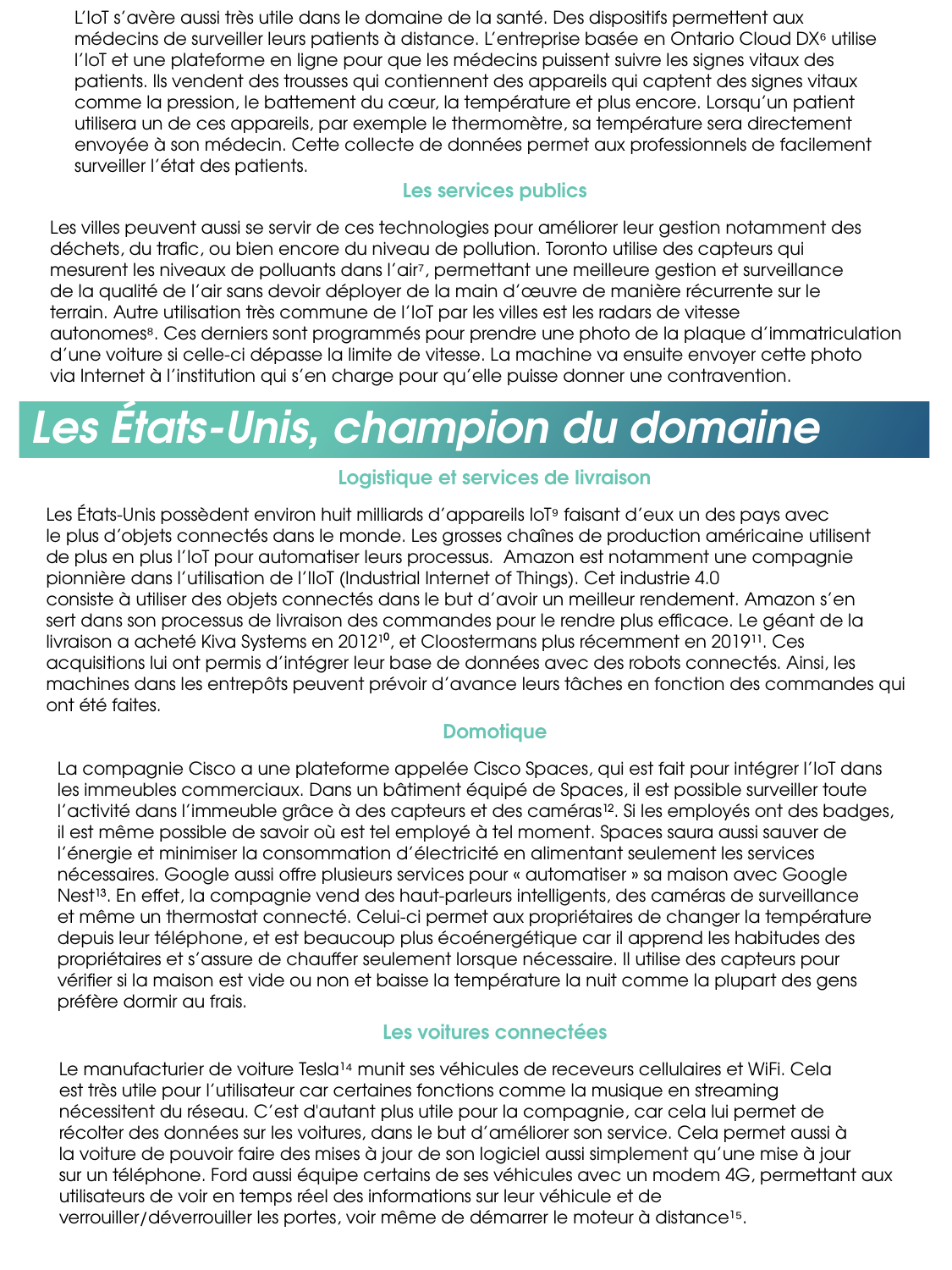

L’IoT s’avère aussi très utile dans le domaine de la santé. Des dispositifs permettent aux
médecins de surveiller leurs patients à distance. L’entreprise basée en Ontario Cloud DX⁶ utilise
l’IoT et une plateforme en ligne pour que les médecins puissent suivre les signes vitaux des
patients. Ils vendent des trousses qui contiennent des appareils qui captent des signes vitaux
comme la pression, le battement du cœur, la température et plus encore. Lorsqu’un patient
utilisera un de ces appareils, par exemple le thermomètre, sa température sera directement
envoyée à son médecin. Cette collecte de données permet aux professionnels de facilement
surveiller l’état des patients.
Les services publics
Les villes peuvent aussi se servir de ces technologies pour améliorer leur gestion notamment des
déchets, du trafic, ou bien encore du niveau de pollution. Toronto utilise des capteurs qui
mesurent les niveaux de polluants dans l’air⁷, permettant une meilleure gestion et surveillance
de la qualité de l’air sans devoir déployer de la main d’œuvre de manière récurrente sur le
terrain. Autre utilisation très commune de l’IoT par les villes est les radars de vitesse
autonomes⁸. Ces derniers sont programmés pour prendre une photo de la plaque d’immatriculation
d’une voiture si celle-ci dépasse la limite de vitesse. La machine va ensuite envoyer cette photo
via Internet à l’institution qui s’en charge pour qu’elle puisse donner une contravention.
# Les États-Unis, champion du domaine
Logistique et services de livraison
Les États-Unis possèdent environ huit milliards d’appareils IoT⁹ faisant d’eux un des pays avec
le plus d’objets connectés dans le monde. Les grosses chaînes de production américaine utilisent
de plus en plus l’IoT pour automatiser leurs processus.  Amazon est notamment une compagnie
pionnière dans l’utilisation de l’IIoT (Industrial Internet of Things). Cet industrie 4.0
consiste à utiliser des objets connectés dans le but d’avoir un meilleur rendement. Amazon s’en
sert dans son processus de livraison des commandes pour le rendre plus efficace. Le géant de la
livraison a acheté Kiva Systems en 2012¹⁰, et Cloostermans plus récemment en 2019¹¹. Ces
acquisitions lui ont permis d’intégrer leur base de données avec des robots connectés. Ainsi, les
machines dans les entrepôts peuvent prévoir d’avance leurs tâches en fonction des commandes qui
ont été faites.
Domotique
La compagnie Cisco a une plateforme appelée Cisco Spaces, qui est fait pour intégrer l’IoT dans
les immeubles commerciaux. Dans un bâtiment équipé de Spaces, il est possible surveiller toute
l’activité dans l’immeuble grâce à des capteurs et des caméras¹². Si les employés ont des badges,
il est même possible de savoir où est tel employé à tel moment. Spaces saura aussi sauver de
l’énergie et minimiser la consommation d’électricité en alimentant seulement les services
nécessaires. Google aussi offre plusieurs services pour « automatiser » sa maison avec Google
Nest¹³. En effet, la compagnie vend des haut-parleurs intelligents, des caméras de surveillance
et même un thermostat connecté. Celui-ci permet aux propriétaires de changer la température
depuis leur téléphone, et est beaucoup plus écoénergétique car il apprend les habitudes des
propriétaires et s’assure de chauffer seulement lorsque nécessaire. Il utilise des capteurs pour
vérifier si la maison est vide ou non et baisse la température la nuit comme la plupart des gens
préfère dormir au frais.
Les voitures connectées
Le manufacturier de voiture Tesla¹⁴ munit ses véhicules de receveurs cellulaires et WiFi. Cela
est très utile pour l’utilisateur car certaines fonctions comme la musique en streaming
nécessitent du réseau. C’est d'autant plus utile pour la compagnie, car cela lui permet de
récolter des données sur les voitures, dans le but d’améliorer son service. Cela permet aussi à
la voiture de pouvoir faire des mises à jour de son logiciel aussi simplement qu’une mise à jour
sur un téléphone. Ford aussi équipe certains de ses véhicules avec un modem 4G, permettant aux
utilisateurs de voir en temps réel des informations sur leur véhicule et de
verrouiller/déverrouiller les portes, voir même de démarrer le moteur à distance¹⁵.